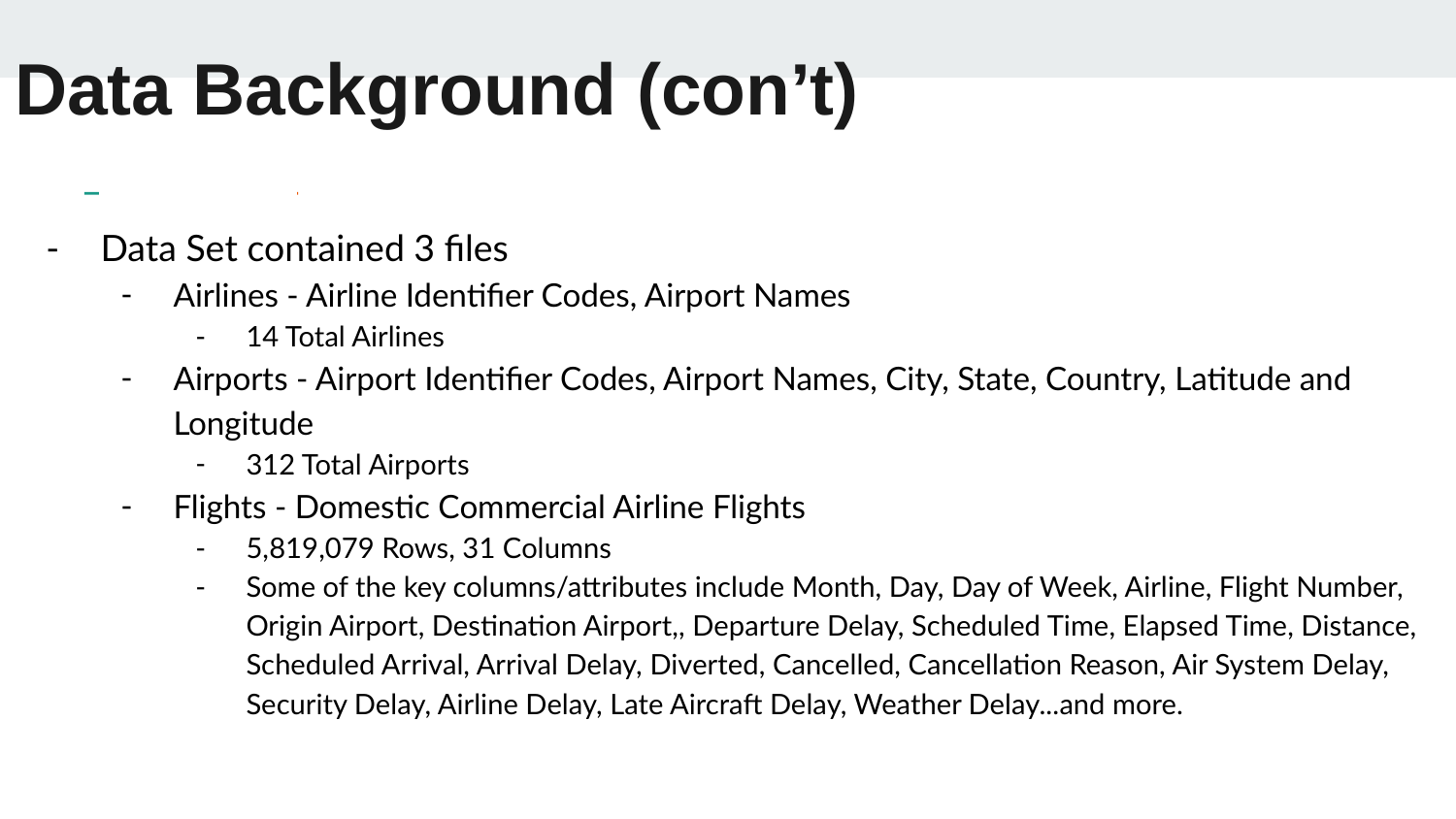

Data Background (con’t)

Data Set contained 3 files
Airlines - Airline Identifier Codes, Airport Names
14 Total Airlines
Airports - Airport Identifier Codes, Airport Names, City, State, Country, Latitude and Longitude
312 Total Airports
Flights - Domestic Commercial Airline Flights
5,819,079 Rows, 31 Columns
Some of the key columns/attributes include Month, Day, Day of Week, Airline, Flight Number, Origin Airport, Destination Airport,, Departure Delay, Scheduled Time, Elapsed Time, Distance, Scheduled Arrival, Arrival Delay, Diverted, Cancelled, Cancellation Reason, Air System Delay, Security Delay, Airline Delay, Late Aircraft Delay, Weather Delay...and more.